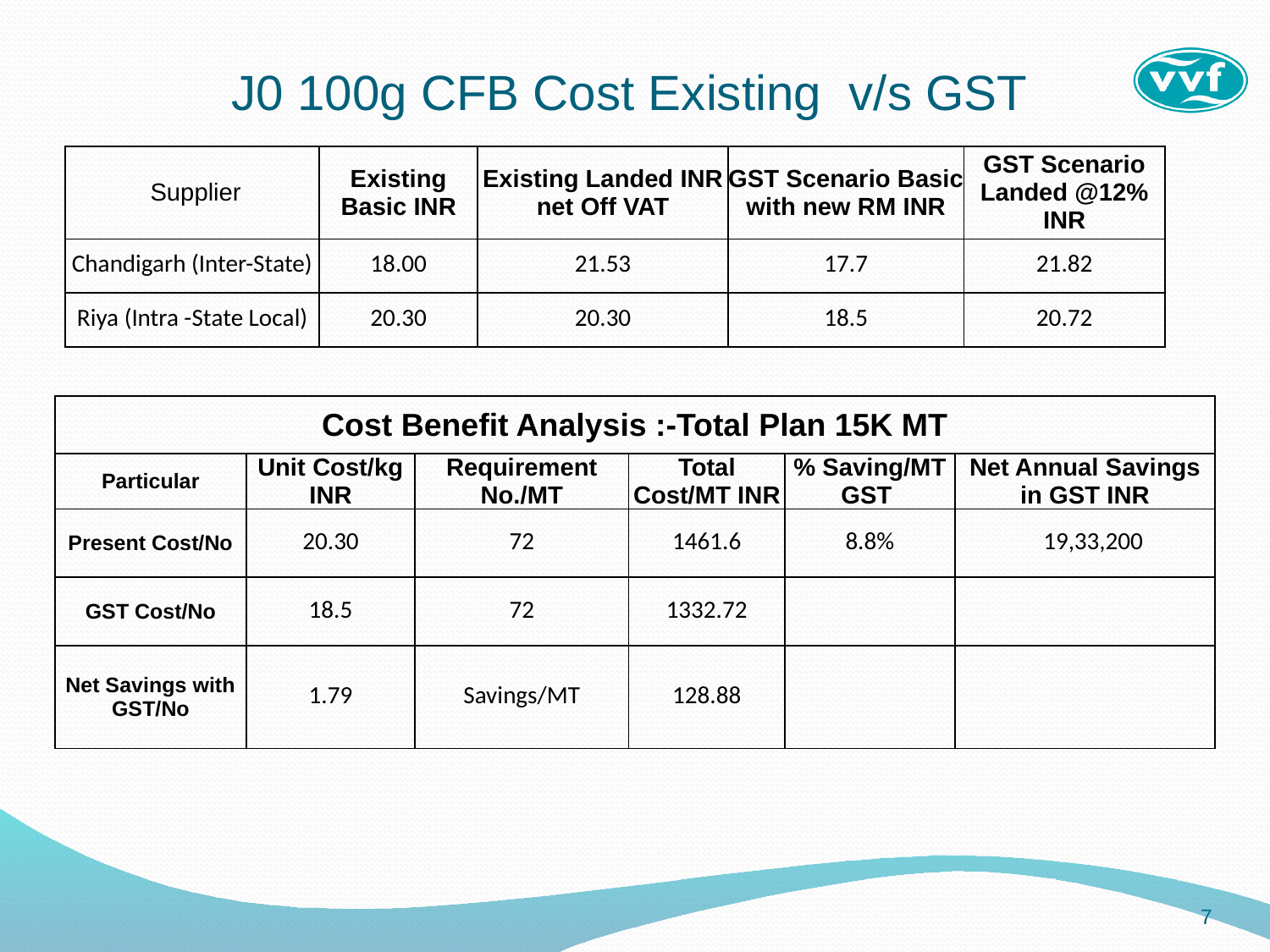

# J0 100g CFB Cost Existing  v/s GST
| Supplier | Existing Basic INR | Existing Landed INR net Off VAT | GST Scenario Basic with new RM INR | GST Scenario Landed @12% INR |
| --- | --- | --- | --- | --- |
| Chandigarh (Inter-State) | 18.00 | 21.53 | 17.7 | 21.82 |
| Riya (Intra -State Local) | 20.30 | 20.30 | 18.5 | 20.72 |
| Cost Benefit Analysis :-Total Plan 15K MT |  |  |  |  |  |
| --- | --- | --- | --- | --- | --- |
| Particular | Unit Cost/kg INR | Requirement No./MT | Total Cost/MT INR | % Saving/MT GST | Net Annual Savings in GST INR |
| Present Cost/No | 20.30 | 72 | 1461.6 | 8.8% | 19,33,200 |
| GST Cost/No | 18.5 | 72 | 1332.72 |  |  |
| Net Savings with GST/No | 1.79 | Savings/MT | 128.88 |  |  |
7